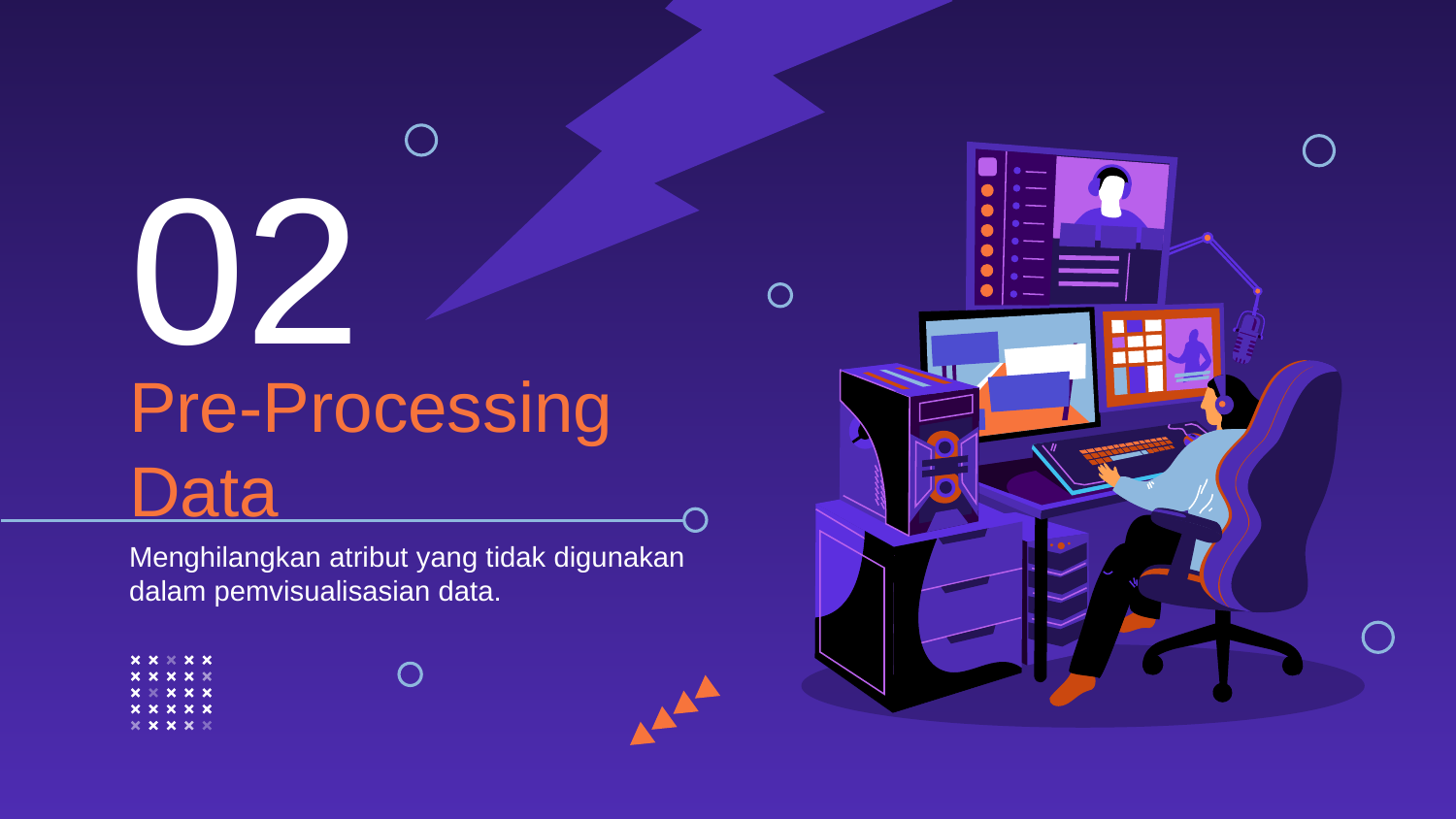

02
# Pre-Processing Data

Menghilangkan atribut yang tidak digunakan dalam pemvisualisasian data.